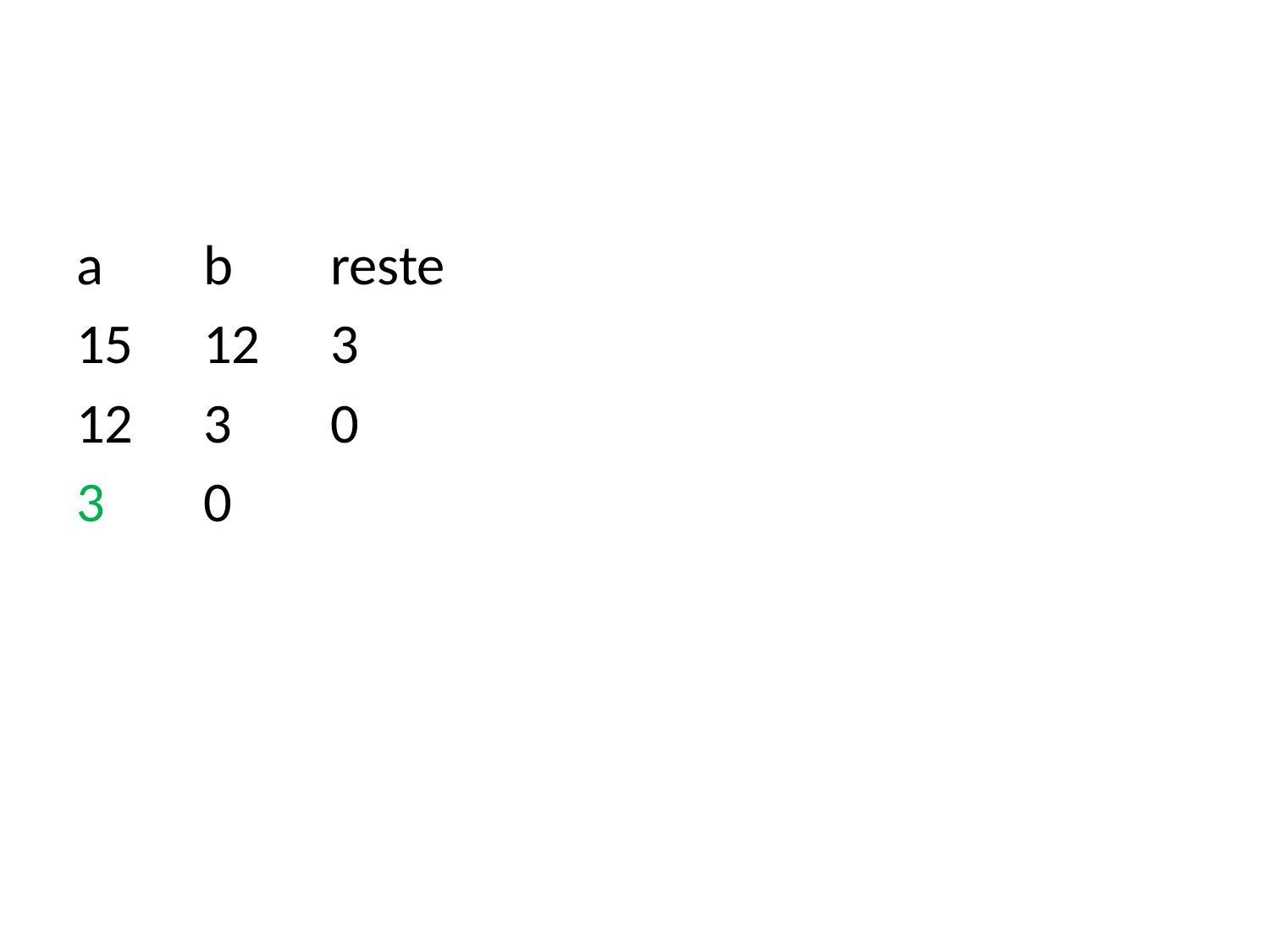

#
a	b	reste
15	12	3
12	3	0
3	0